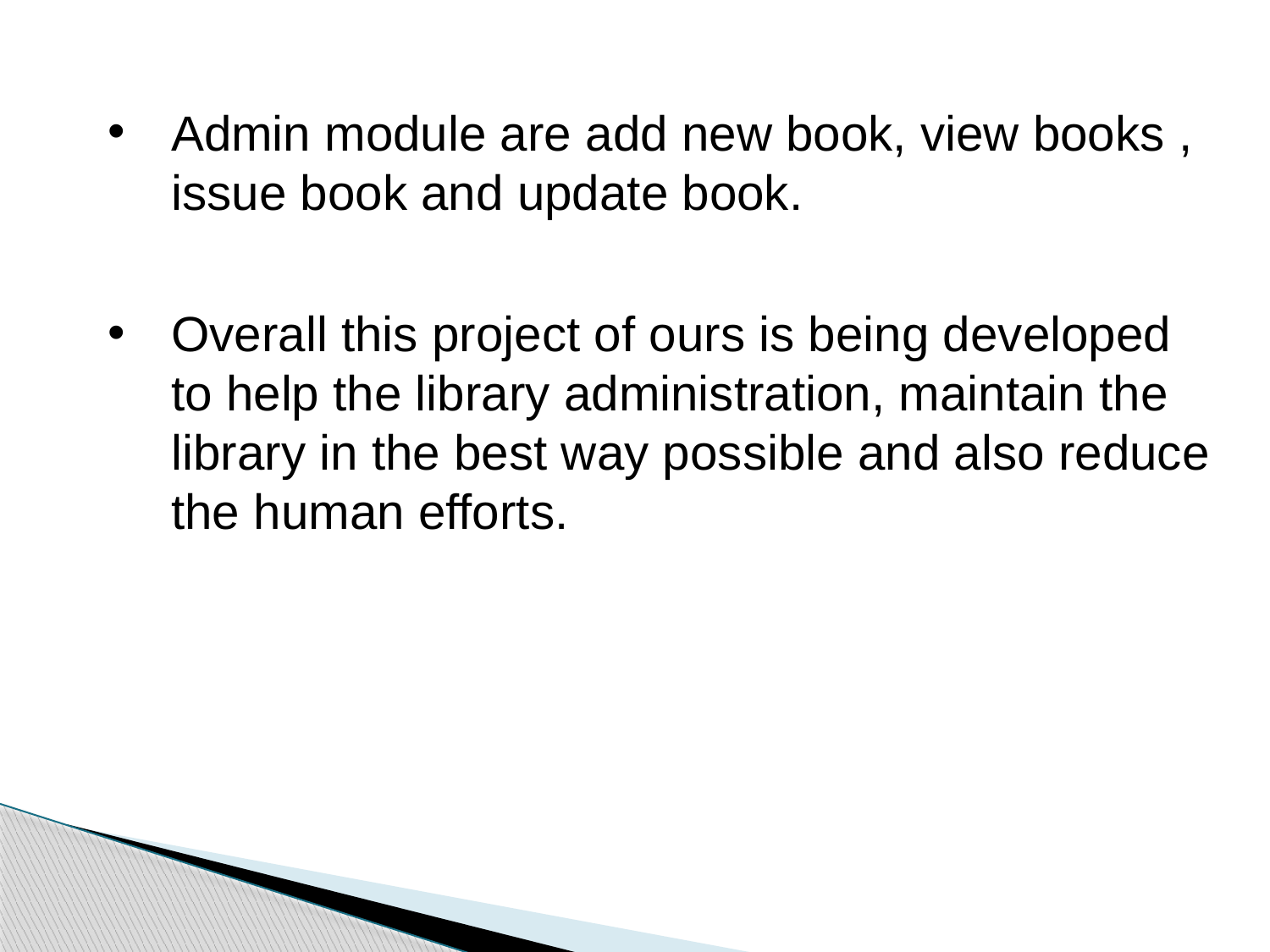

Admin module are add new book, view books , issue book and update book.
Overall this project of ours is being developed to help the library administration, maintain the library in the best way possible and also reduce the human efforts.